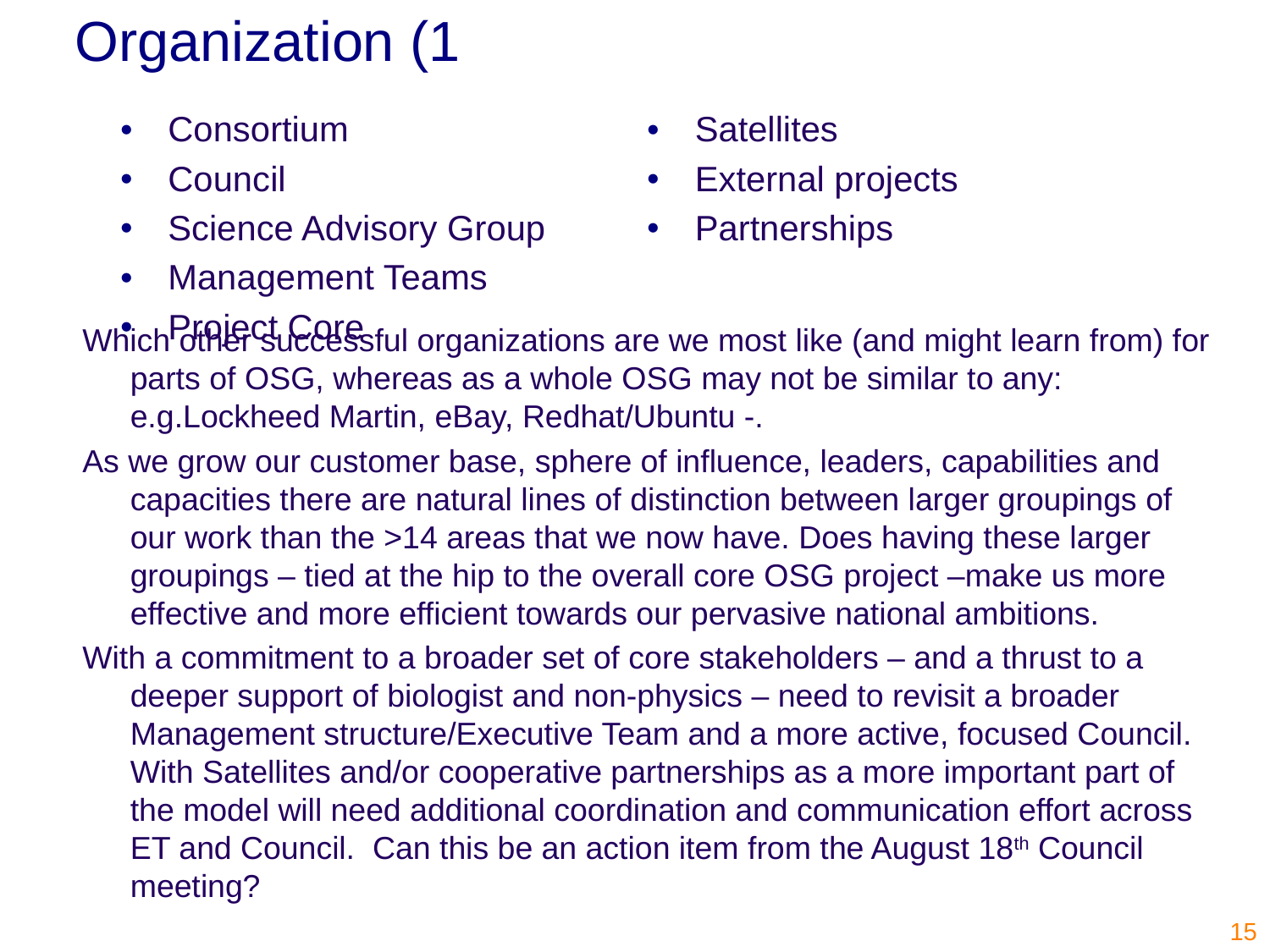

# Organization (1
Consortium
Council
Science Advisory Group
Management Teams
Project Core
Satellites
External projects
Partnerships

Which other successful organizations are we most like (and might learn from) for parts of OSG, whereas as a whole OSG may not be similar to any: e.g.Lockheed Martin, eBay, Redhat/Ubuntu -.
As we grow our customer base, sphere of influence, leaders, capabilities and capacities there are natural lines of distinction between larger groupings of our work than the >14 areas that we now have. Does having these larger groupings – tied at the hip to the overall core OSG project –make us more effective and more efficient towards our pervasive national ambitions.
With a commitment to a broader set of core stakeholders – and a thrust to a deeper support of biologist and non-physics – need to revisit a broader Management structure/Executive Team and a more active, focused Council. With Satellites and/or cooperative partnerships as a more important part of the model will need additional coordination and communication effort across ET and Council.  Can this be an action item from the August 18th Council meeting?

15